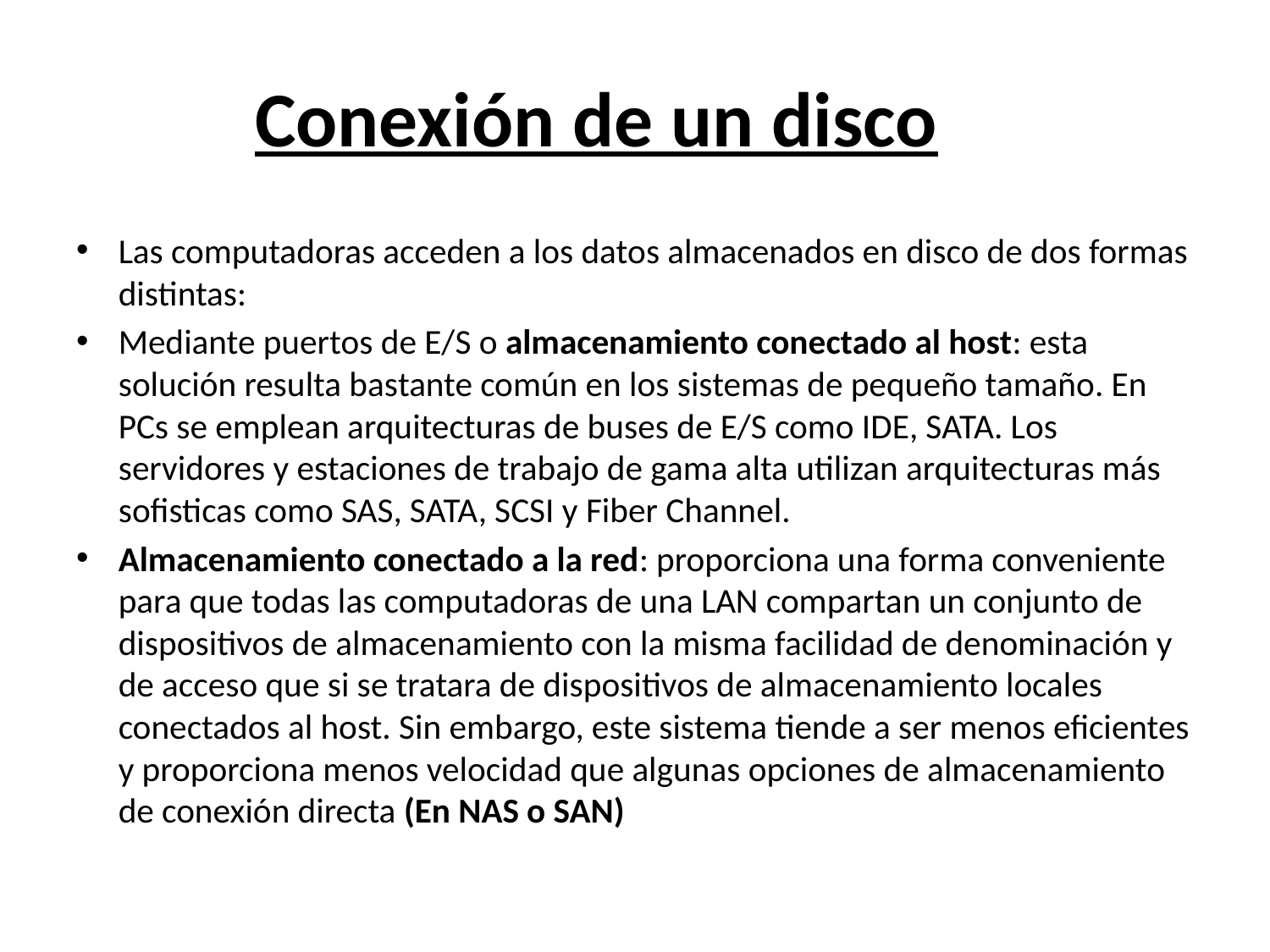

# Conexión de un disco
Las computadoras acceden a los datos almacenados en disco de dos formas distintas:
Mediante puertos de E/S o almacenamiento conectado al host: esta solución resulta bas­tante común en los sistemas de pequeño tamaño. En PCs se emplean arquitecturas de buses de E/S como IDE, SATA. Los servidores y estaciones de trabajo de gama alta utilizan arquitecturas más sofisticas como SAS, SATA, SCSI y Fiber Channel.
Almacenamiento conectado a la red: proporciona una forma conveniente para que todas las computadoras de una LAN compartan un conjunto de dispositivos de almacenamiento con la misma facilidad de denominación y de acceso que si se tratara de dispositivos de almacenamiento locales conectados al host. Sin embargo, este sistema tiende a ser menos eficientes y proporciona menos velocidad que algunas opciones de almacenamiento de conexión directa (En NAS o SAN)